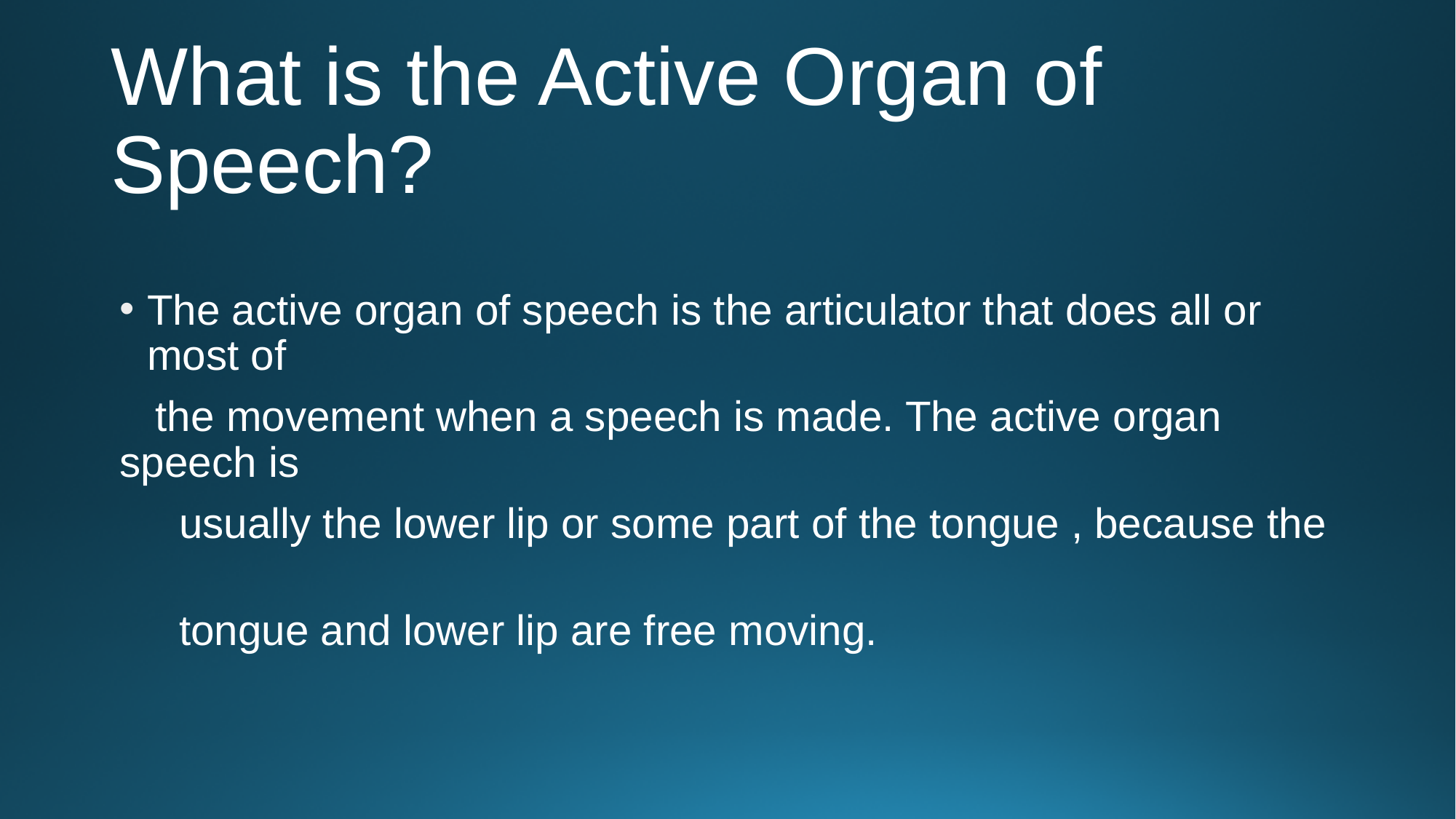

# What is the Active Organ of Speech?
The active organ of speech is the articulator that does all or most of
   the movement when a speech is made. The active organ speech is
     usually the lower lip or some part of the tongue , because the
     tongue and lower lip are free moving.